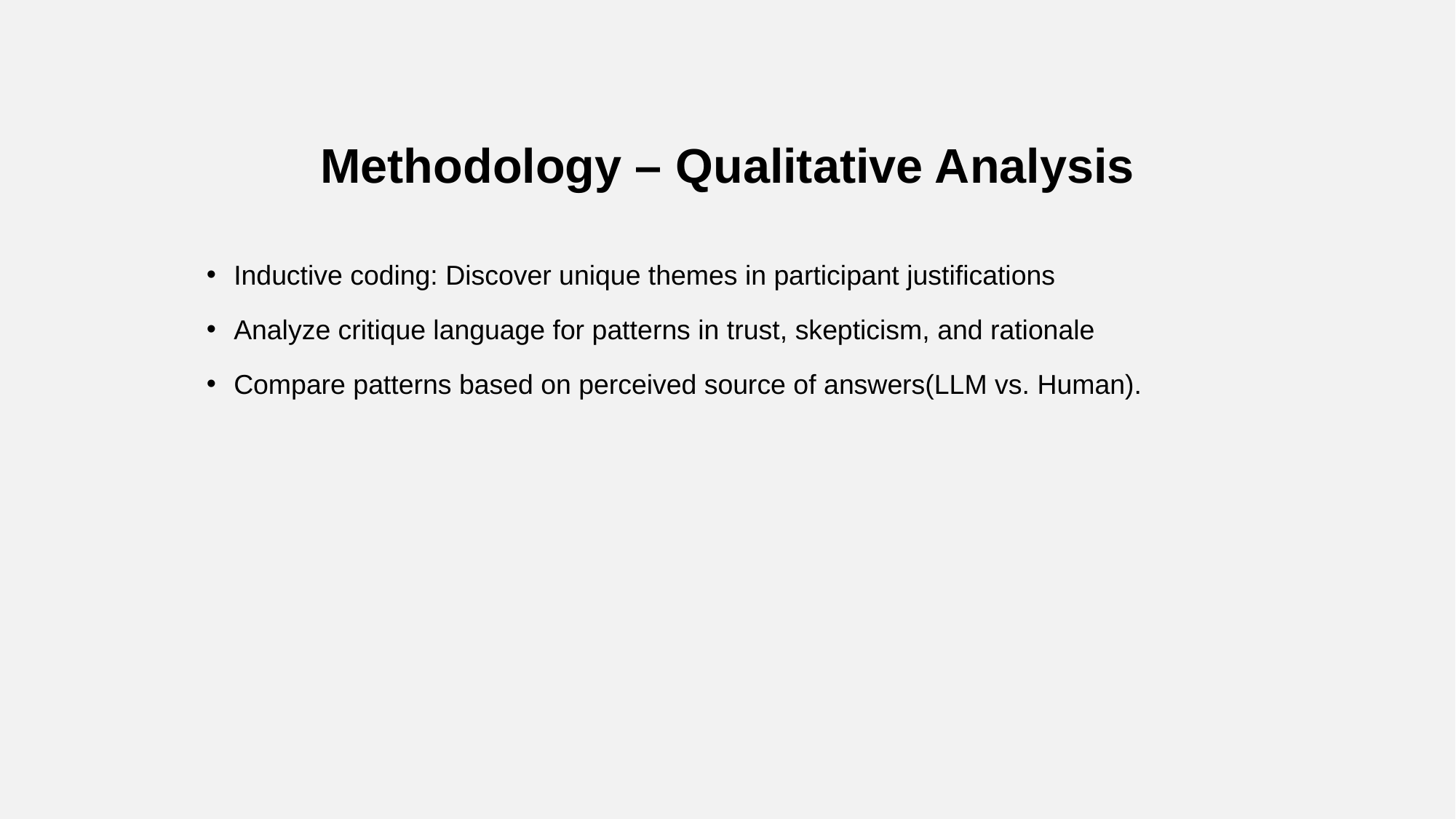

# Methodology – Qualitative Analysis
Inductive coding: Discover unique themes in participant justifications
Analyze critique language for patterns in trust, skepticism, and rationale
Compare patterns based on perceived source of answers(LLM vs. Human).